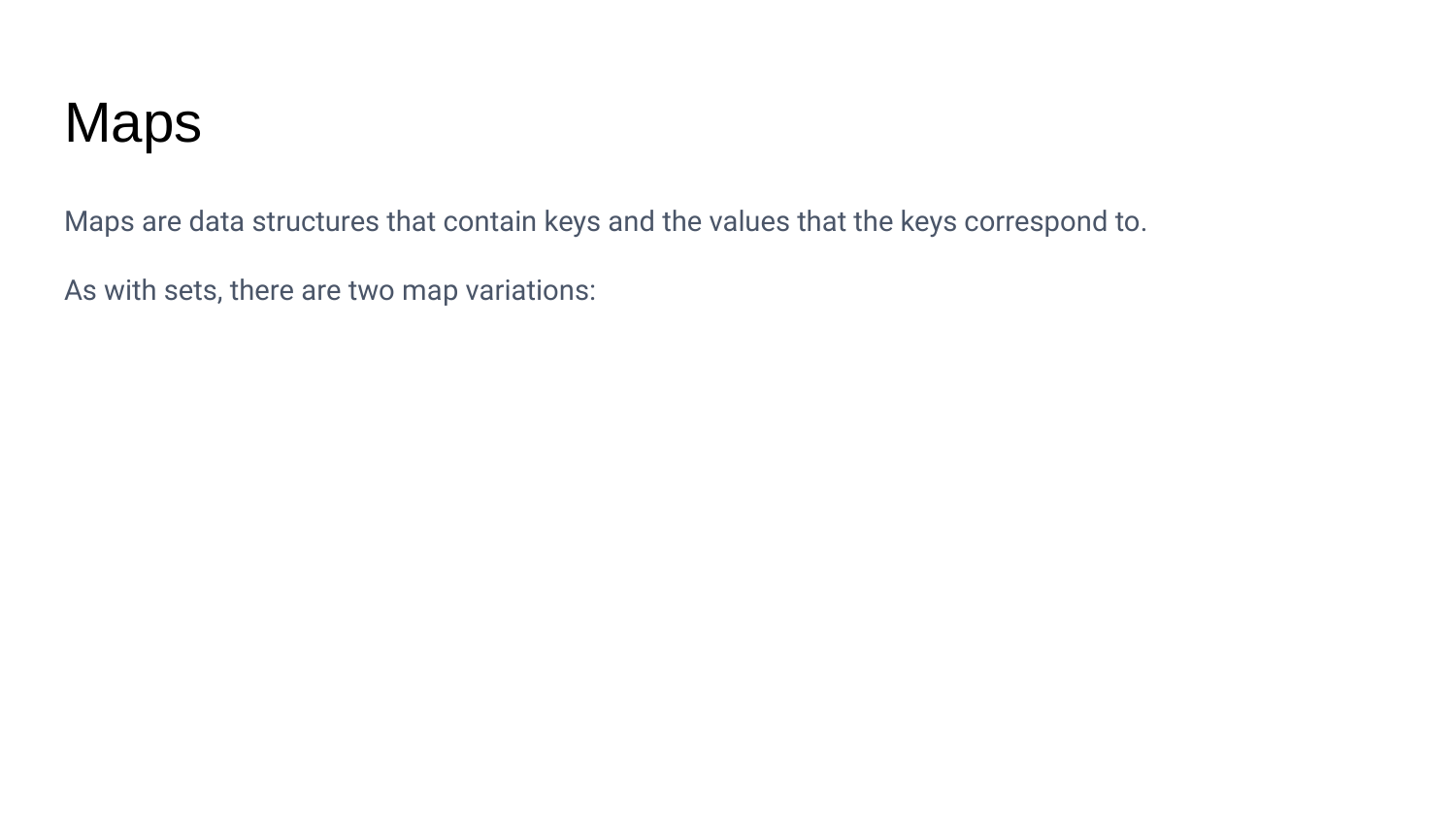

# Maps
Maps are data structures that contain keys and the values that the keys correspond to.
As with sets, there are two map variations: